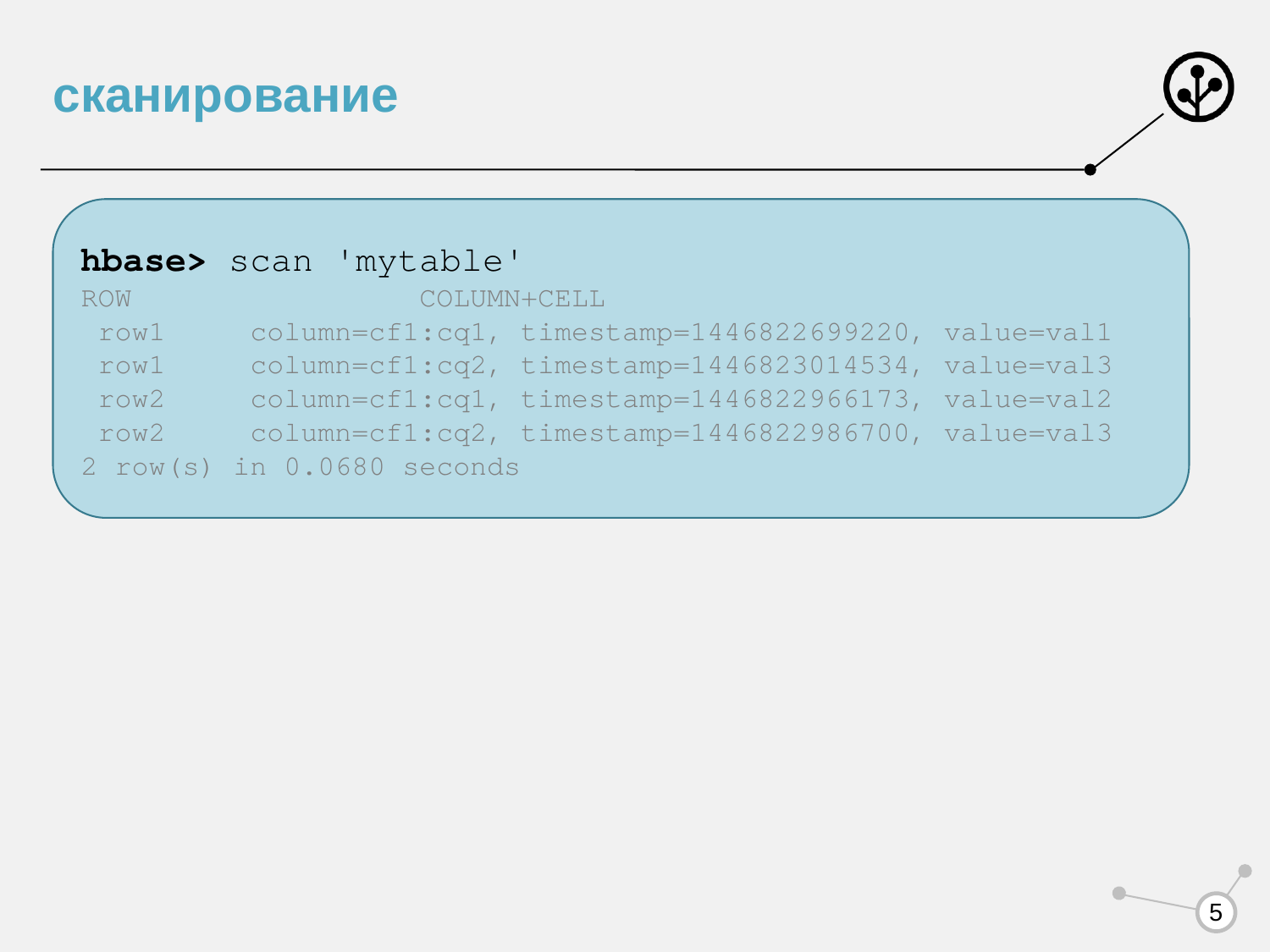

# сканирование
hbase> scan 'mytable'
ROW                 COLUMN+CELL
 row1     column=cf1:cq1, timestamp=1446822699220, value=val1
 row1     column=cf1:cq2, timestamp=1446823014534, value=val3
 row2     column=cf1:cq1, timestamp=1446822966173, value=val2
 row2     column=cf1:cq2, timestamp=1446822986700, value=val3
2 row(s) in 0.0680 seconds
5